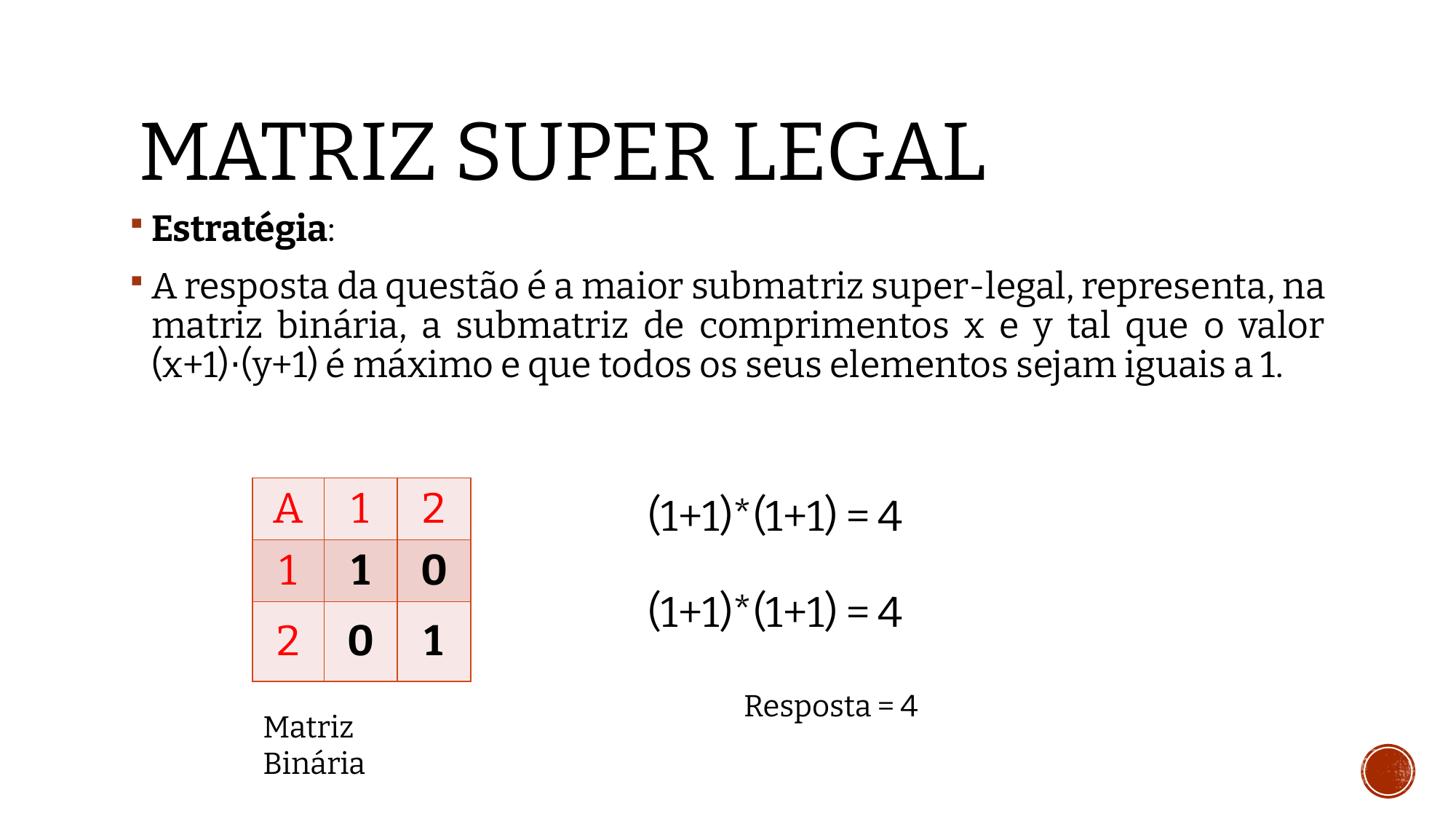

# Matriz super legal
Estratégia:
A resposta da questão é a maior submatriz super-legal, representa, na matriz binária, a submatriz de comprimentos x e y tal que o valor (x+1)⋅(y+1) é máximo e que todos os seus elementos sejam iguais a 1.

| A | 1 | 2 |
| --- | --- | --- |
| 1 | 1 | 0 |
| 2 | 0 | 1 |
(1+1)*(1+1) = 4
(1+1)*(1+1) = 4
Resposta = 4
Matriz Binária